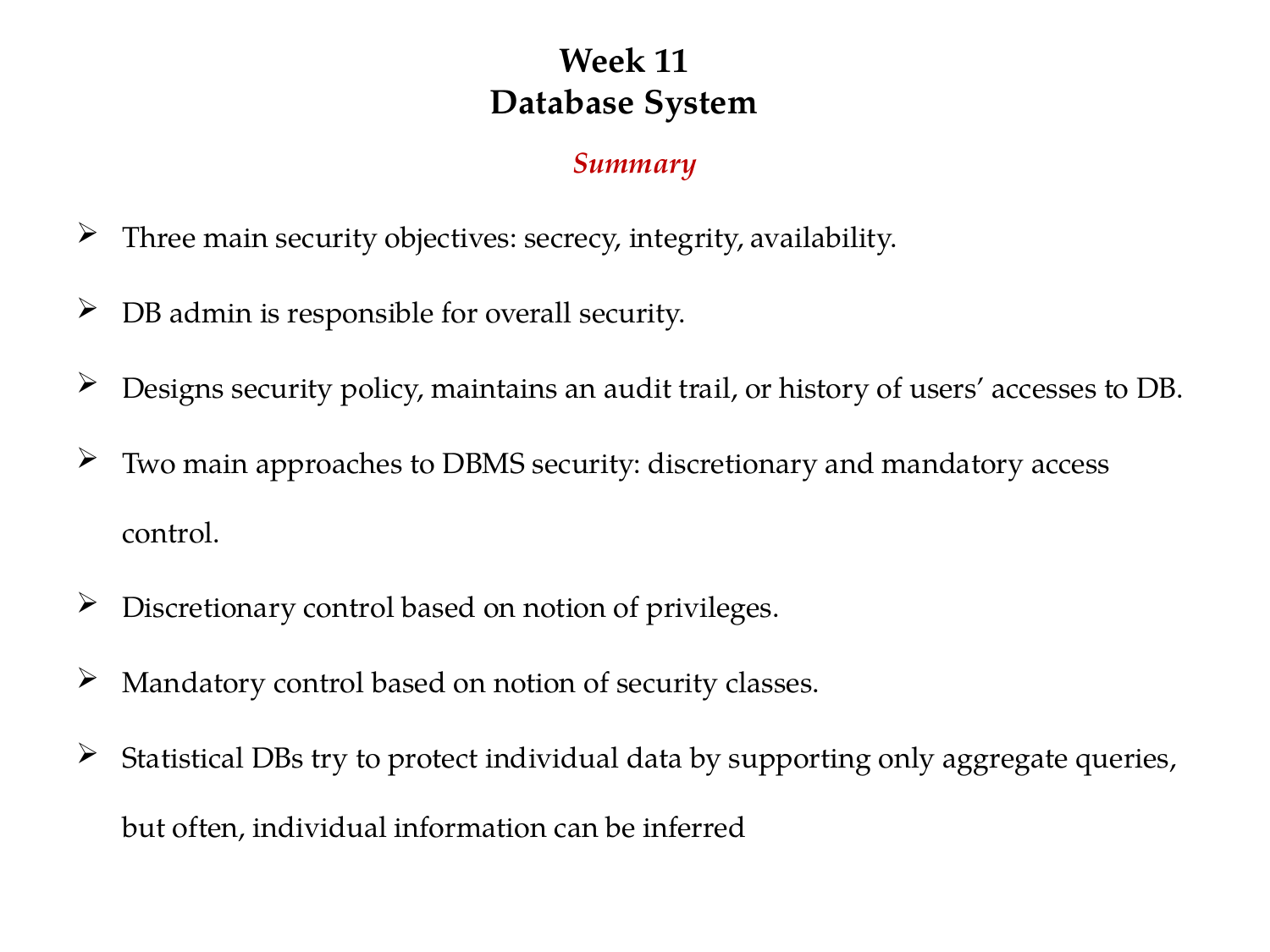

Week 11
Database System
Summary
Three main security objectives: secrecy, integrity, availability.
DB admin is responsible for overall security.
Designs security policy, maintains an audit trail, or history of users’ accesses to DB.
Two main approaches to DBMS security: discretionary and mandatory access control.
Discretionary control based on notion of privileges.
Mandatory control based on notion of security classes.
Statistical DBs try to protect individual data by supporting only aggregate queries, but often, individual information can be inferred